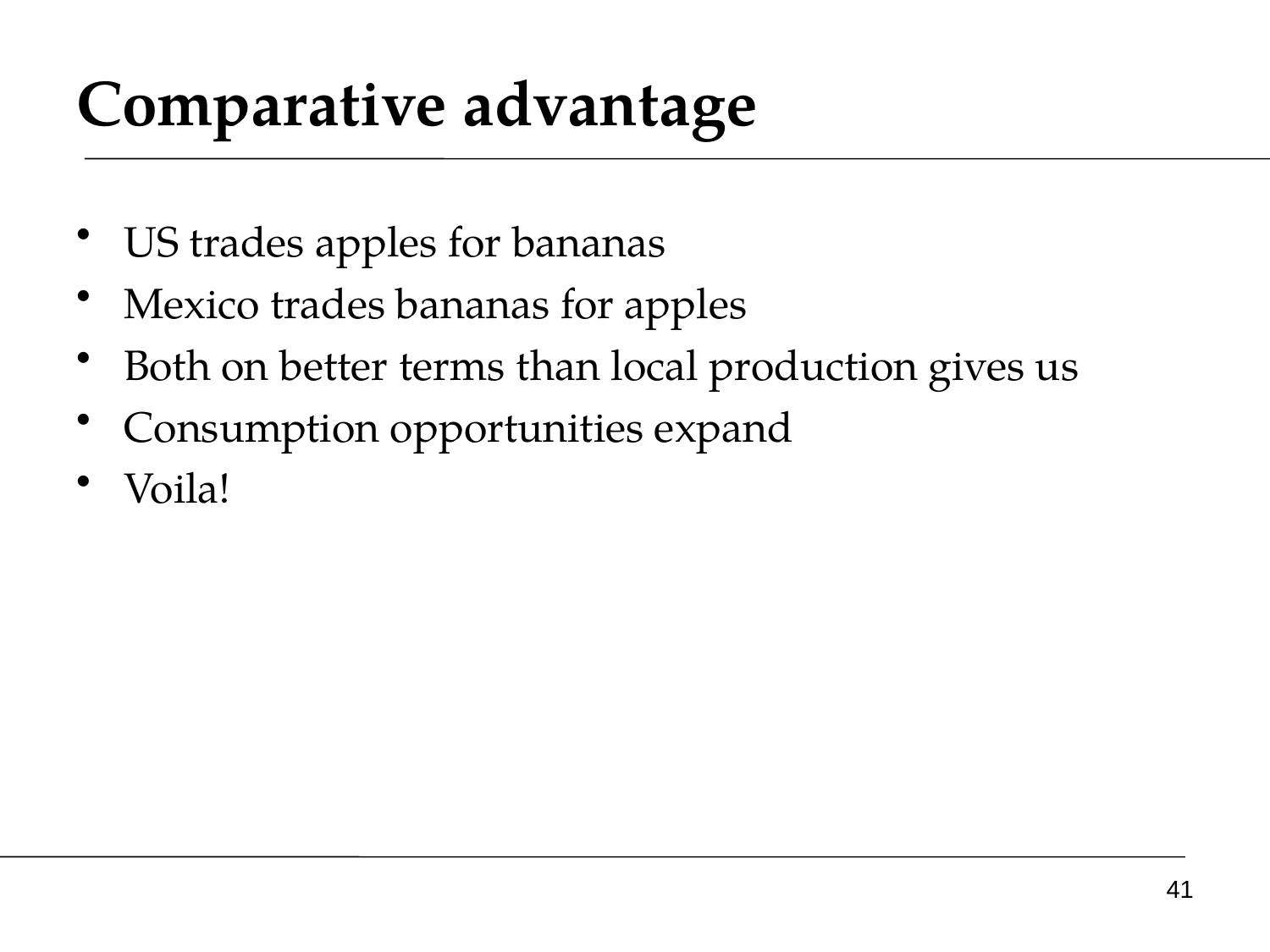

# Comparative advantage
US trades apples for bananas
Mexico trades bananas for apples
Both on better terms than local production gives us
Consumption opportunities expand
Voila!
41